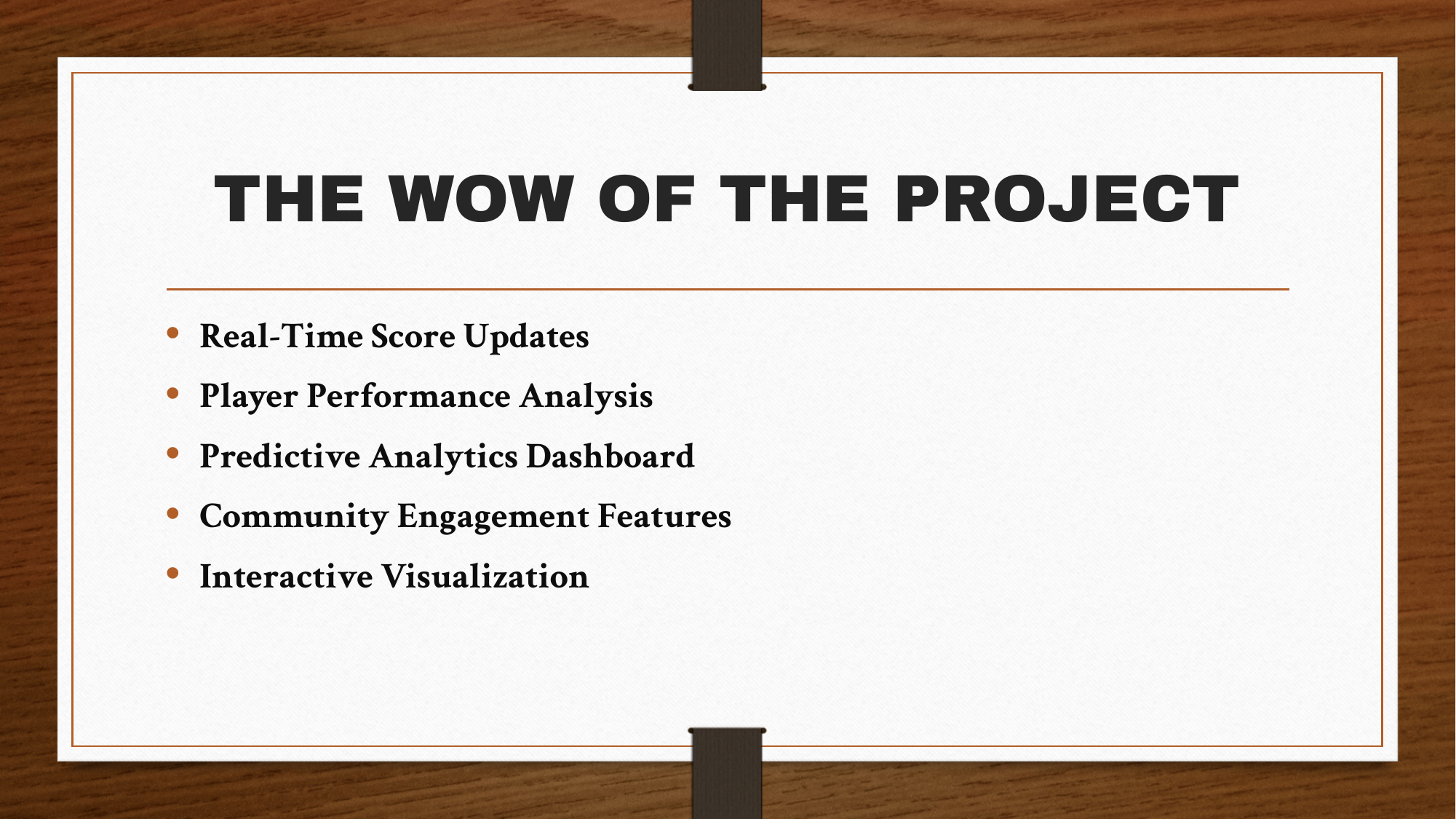

# THE WOW OF THE PROJECT
Real-Time Score Updates
Player Performance Analysis
Predictive Analytics Dashboard
Community Engagement Features
Interactive Visualization